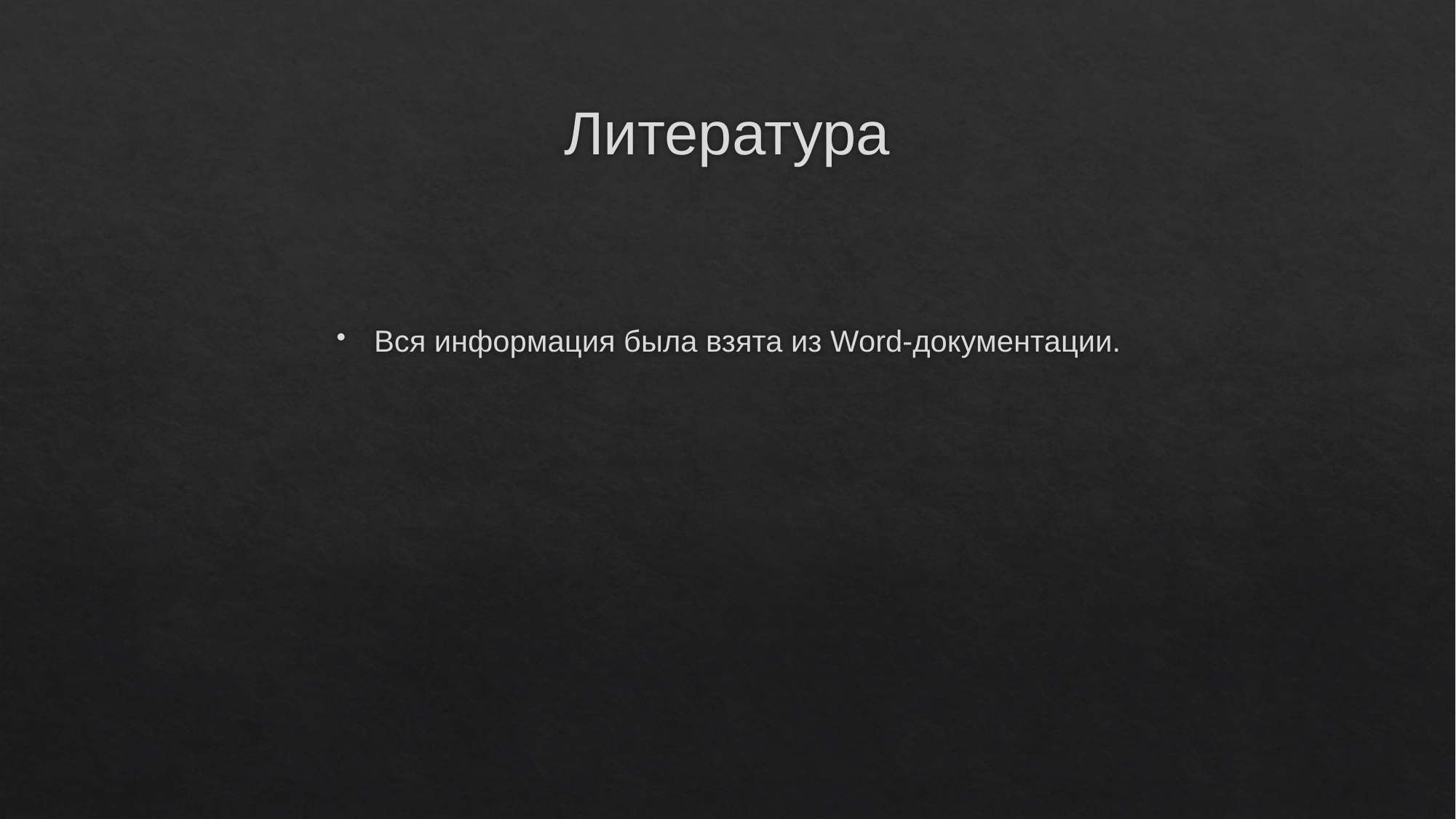

# Литература
Вся информация была взята из Word-документации.